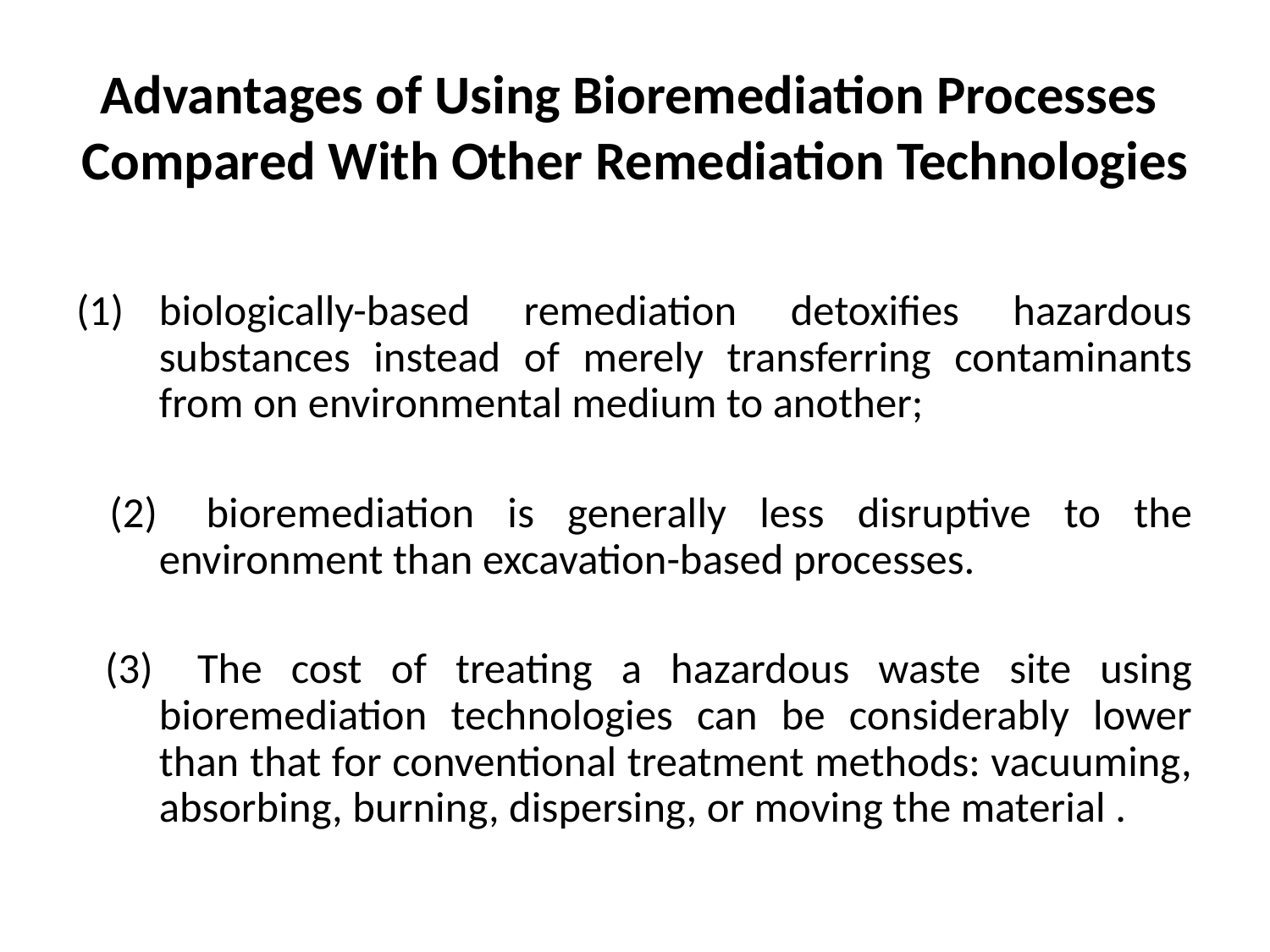

# Advantages of Using Bioremediation Processes Compared With Other Remediation Technologies

biologically-based remediation detoxifies hazardous substances instead of merely transferring contaminants from on environmental medium to another;

 (2) 	bioremediation is generally less disruptive to the environment than excavation-based processes.

 (3) 	The cost of treating a hazardous waste site using bioremediation technologies can be considerably lower than that for conventional treatment methods: vacuuming, absorbing, burning, dispersing, or moving the material .